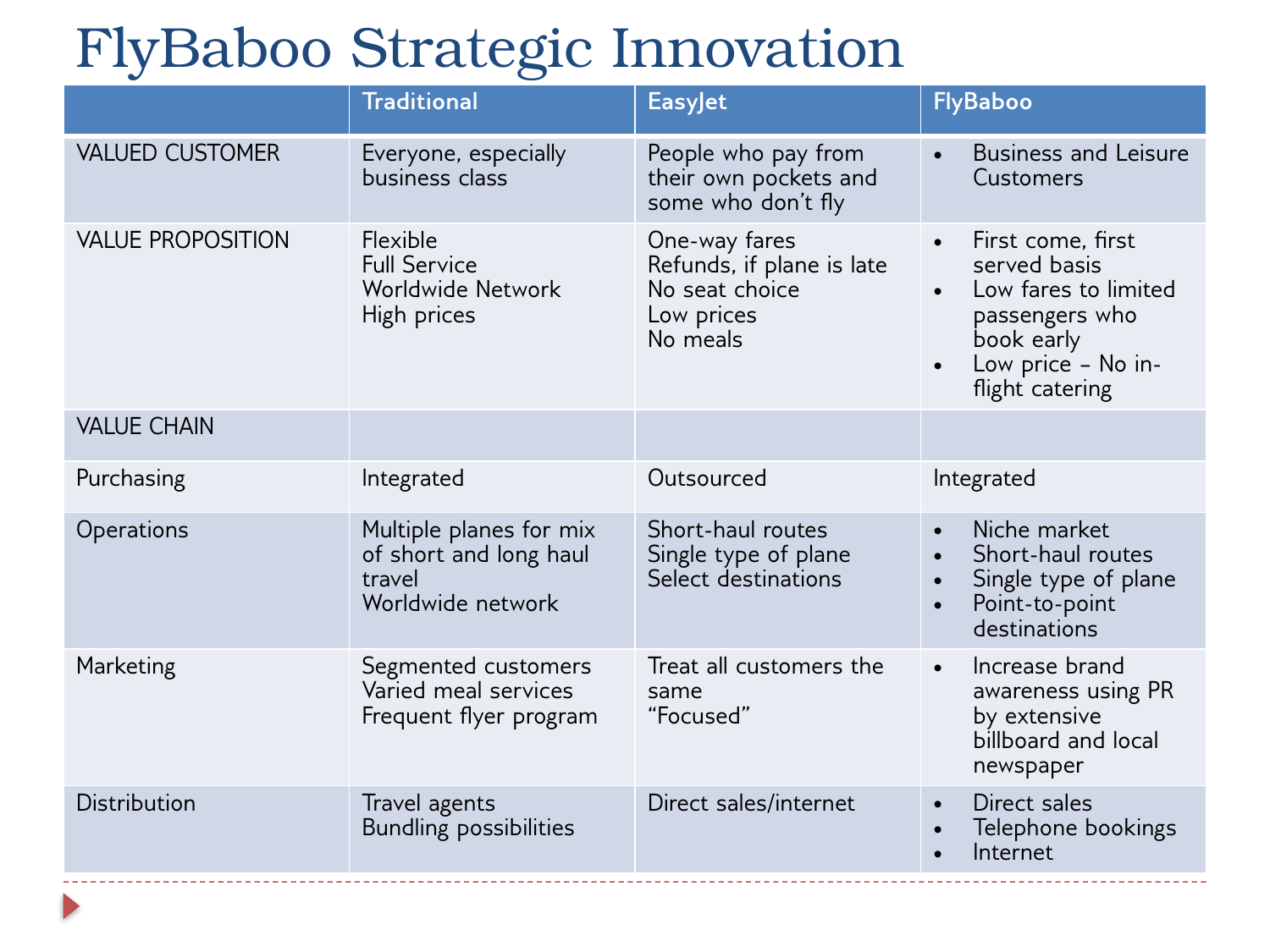

# FlyBaboo Strategic Innovation
|  | Traditional | EasyJet | FlyBaboo |
| --- | --- | --- | --- |
| VALUED CUSTOMER | Everyone, especially business class | People who pay from their own pockets and some who don’t fly | Business and Leisure Customers |
| VALUE PROPOSITION | Flexible Full Service Worldwide Network High prices | One-way fares Refunds, if plane is late No seat choice Low prices No meals | First come, first served basis Low fares to limited passengers who book early Low price – No in-flight catering |
| VALUE CHAIN |  |  |  |
| Purchasing | Integrated | Outsourced | Integrated |
| Operations | Multiple planes for mix of short and long haul travel Worldwide network | Short-haul routes Single type of plane Select destinations | Niche market Short-haul routes Single type of plane Point-to-point destinations |
| Marketing | Segmented customers Varied meal services Frequent flyer program | Treat all customers the same “Focused” | Increase brand awareness using PR by extensive billboard and local newspaper |
| Distribution | Travel agents Bundling possibilities | Direct sales/internet | Direct sales Telephone bookings Internet |